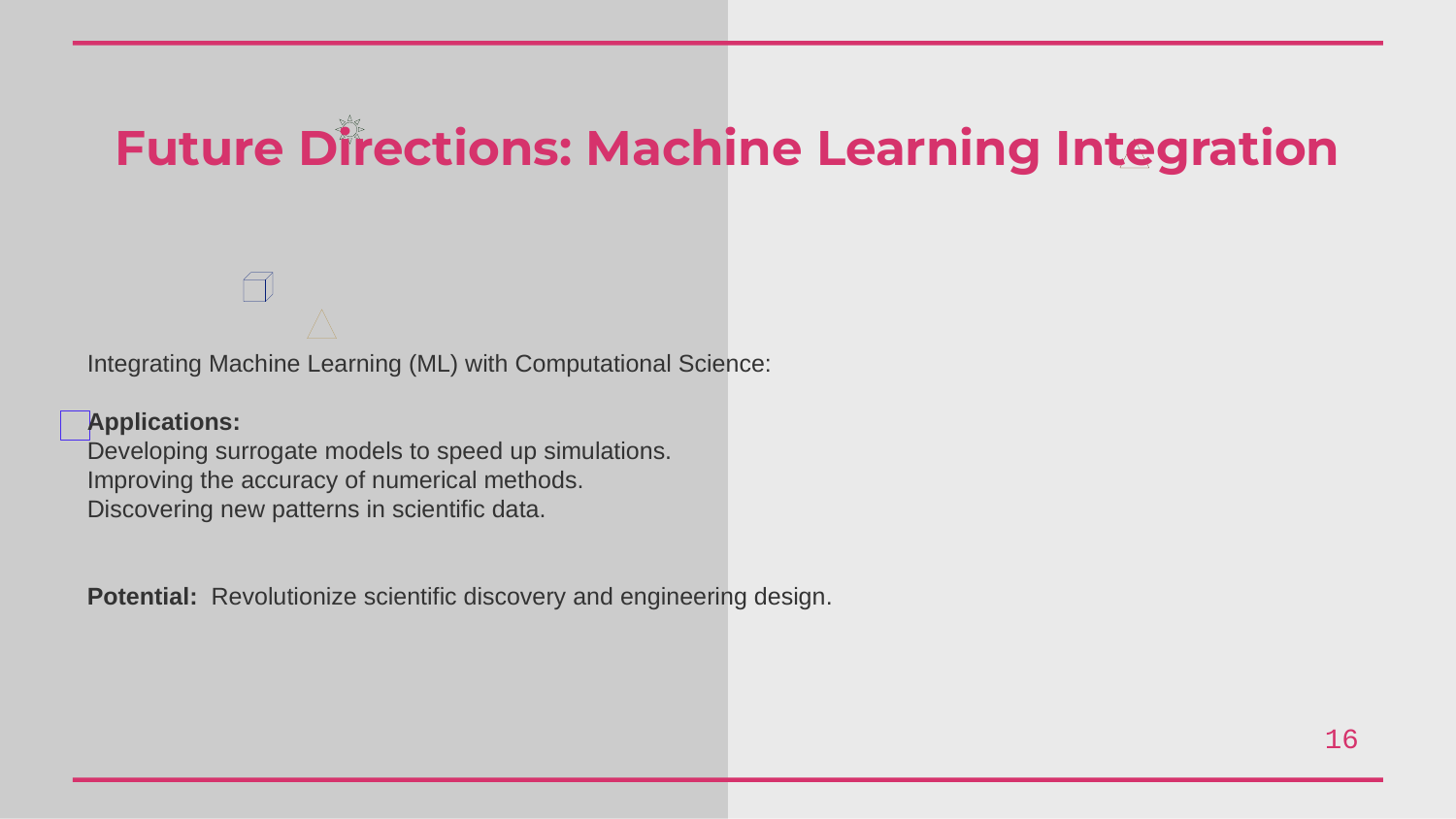

Future Directions: Machine Learning Integration

Integrating Machine Learning (ML) with Computational Science:

Applications:
Developing surrogate models to speed up simulations.
Improving the accuracy of numerical methods.
Discovering new patterns in scientific data.

Potential:  Revolutionize scientific discovery and engineering design.

16